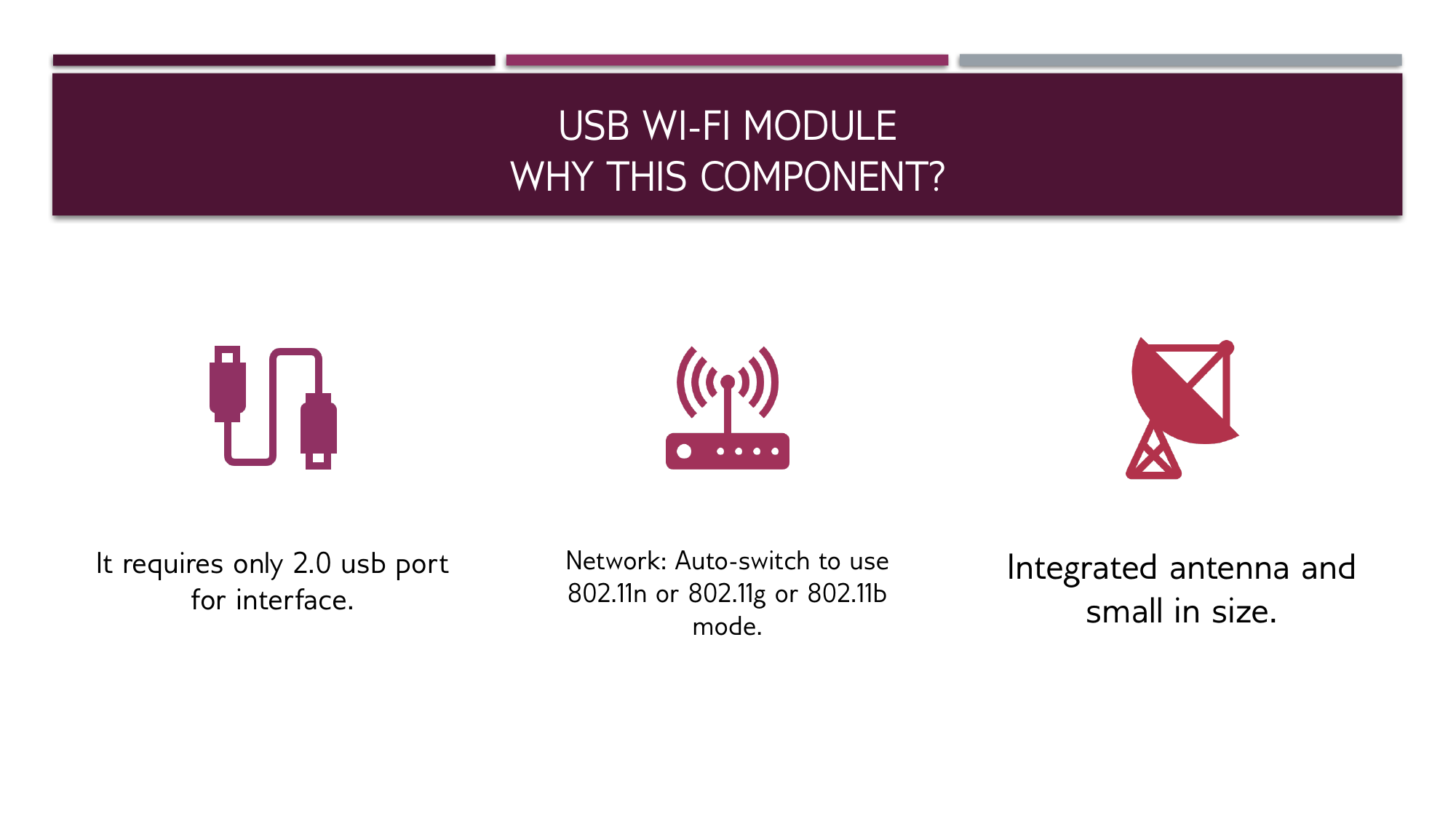

# USB WI-FI module why this component?
It requires only 2.0 usb port for interface.
Network: Auto-switch to use 802.11n or 802.11g or 802.11b mode.
Integrated antenna and small in size.